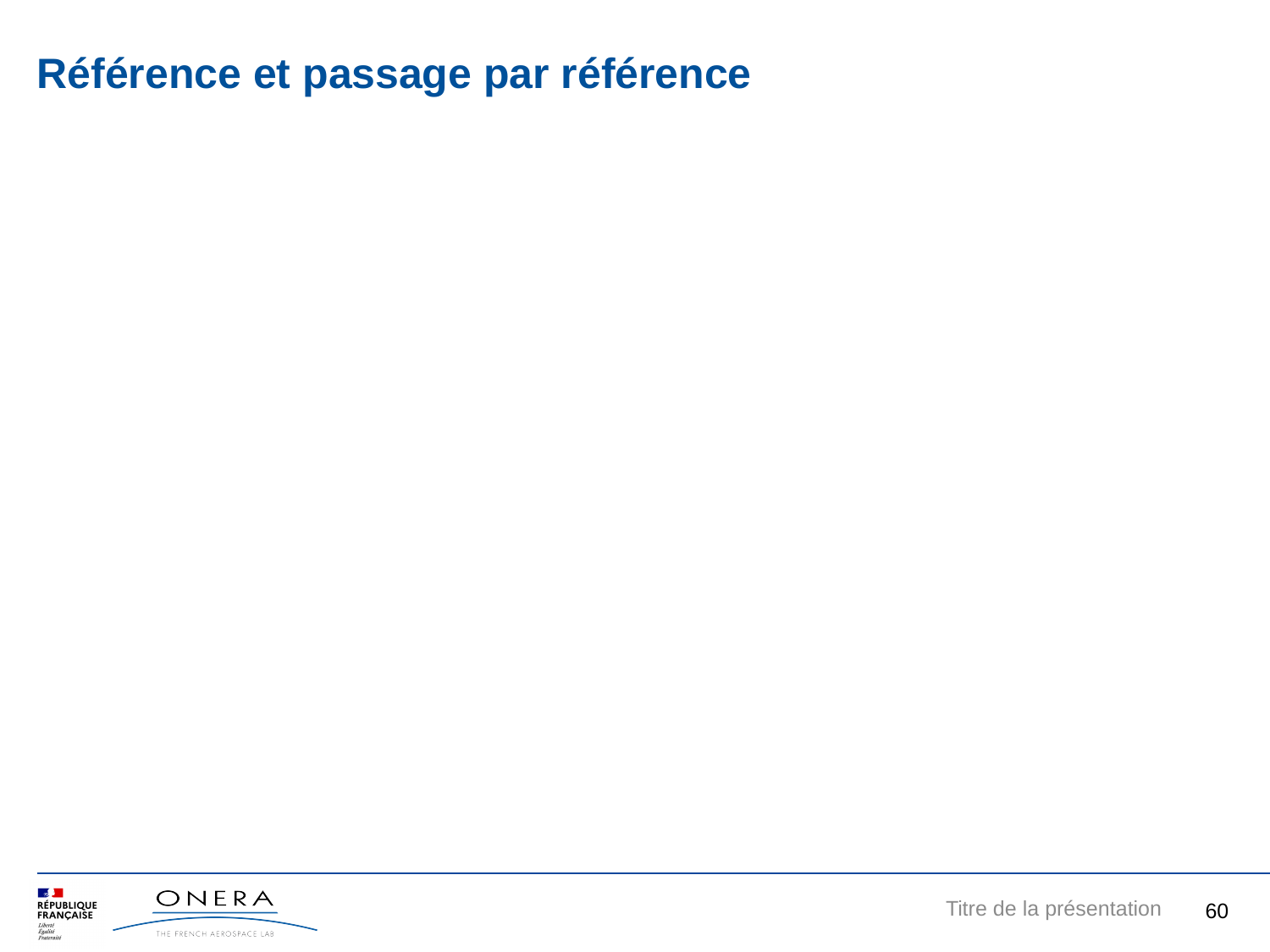

# Référence et passage par référence

60
Titre de la présentation